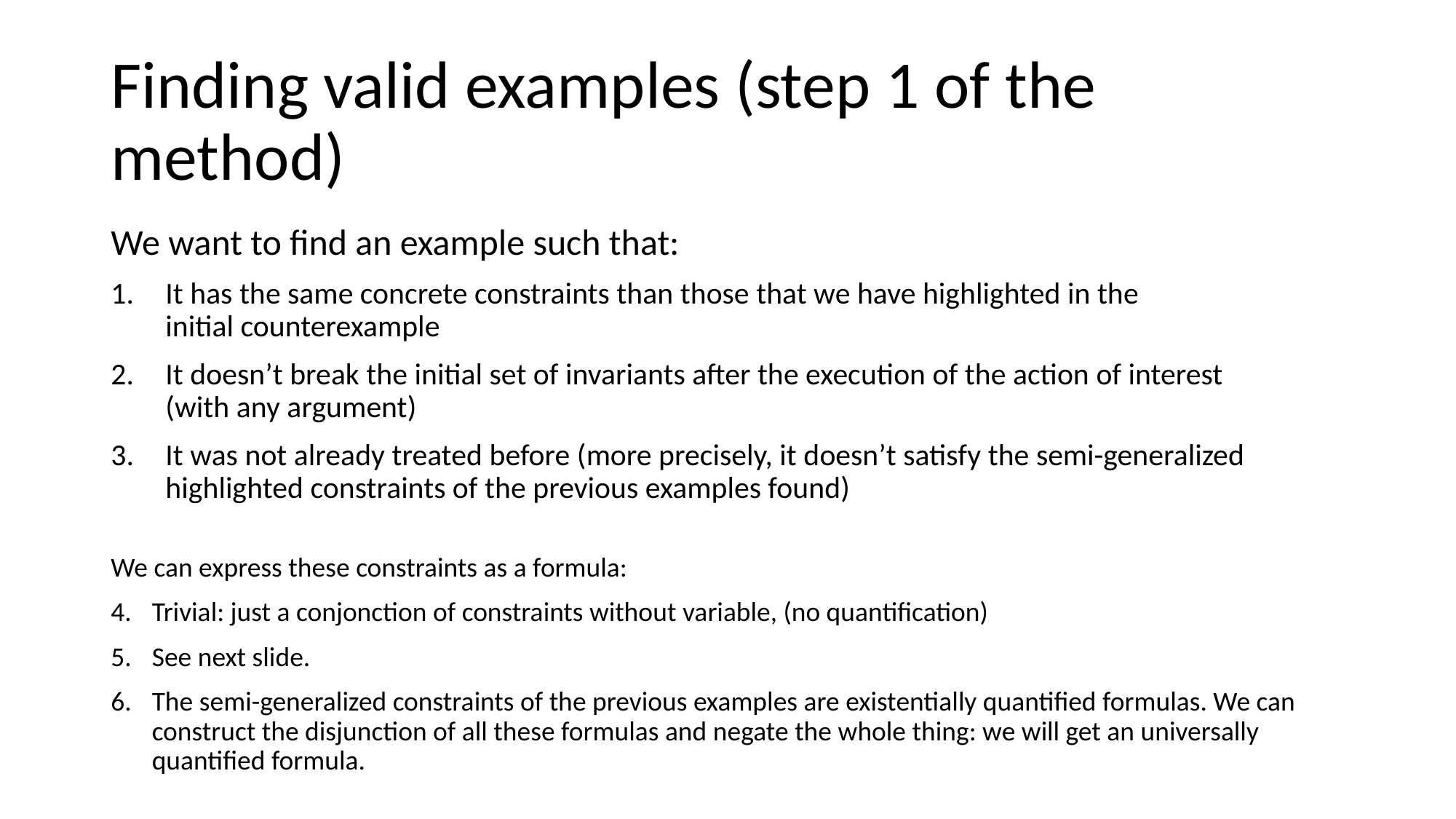

# Finding valid examples (step 1 of the method)
We want to find an example such that:
It has the same concrete constraints than those that we have highlighted in the
initial counterexample
It doesn’t break the initial set of invariants after the execution of the action of interest
(with any argument)
It was not already treated before (more precisely, it doesn’t satisfy the semi-generalized highlighted constraints of the previous examples found)

We can express these constraints as a formula:
Trivial: just a conjonction of constraints without variable, (no quantification)
See next slide.
The semi-generalized constraints of the previous examples are existentially quantified formulas. We can construct the disjunction of all these formulas and negate the whole thing: we will get an universally quantified formula.